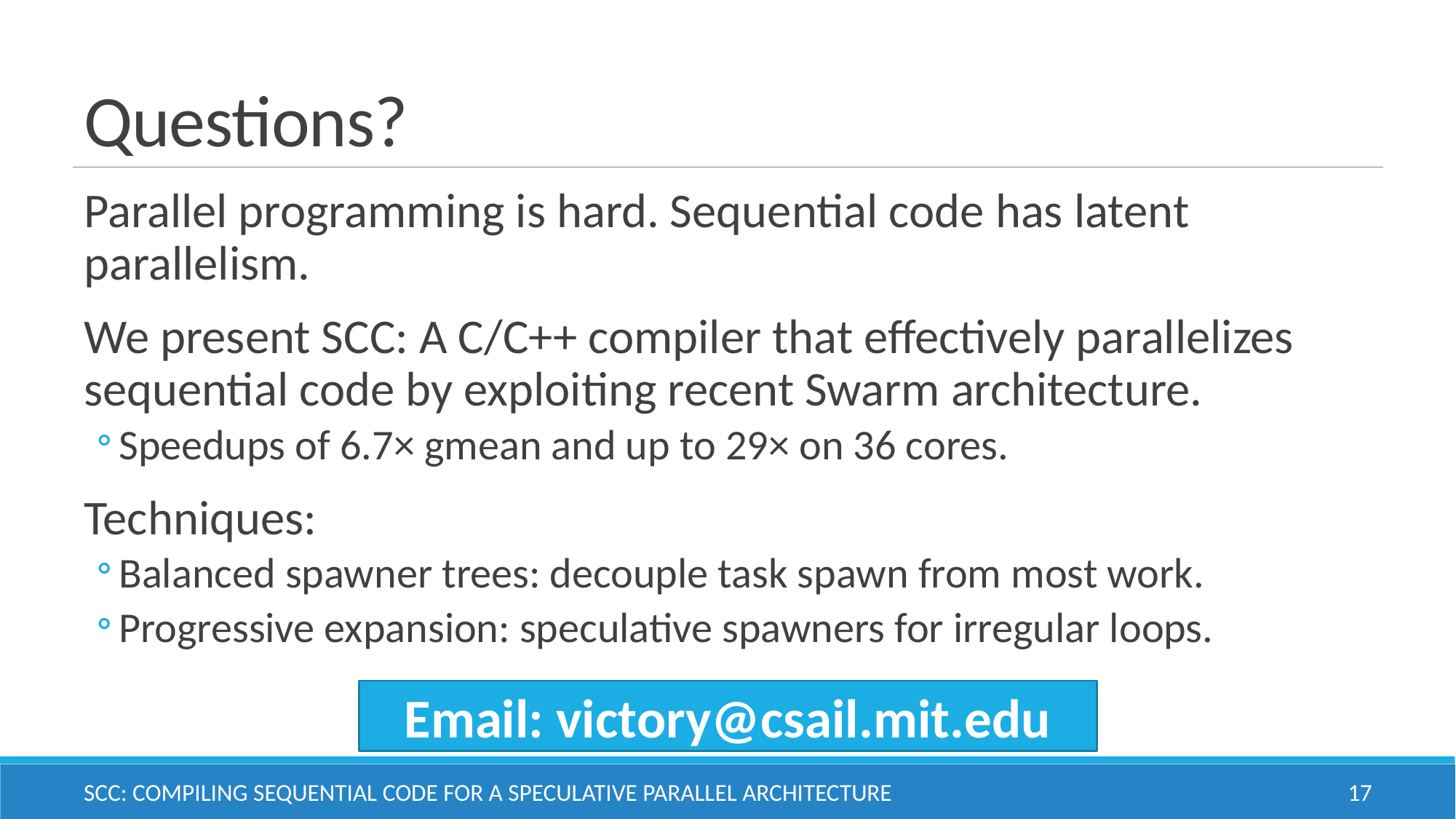

# Questions?
Parallel programming is hard. Sequential code has latent parallelism.
We present SCC: A C/C++ compiler that effectively parallelizes sequential code by exploiting recent Swarm architecture.
Speedups of 6.7× gmean and up to 29× on 36 cores.
Techniques:
Balanced spawner trees: decouple task spawn from most work.
Progressive expansion: speculative spawners for irregular loops.
Email: victory@csail.mit.edu
SCC: Compiling Sequential Code for a Speculative Parallel Architecture
17